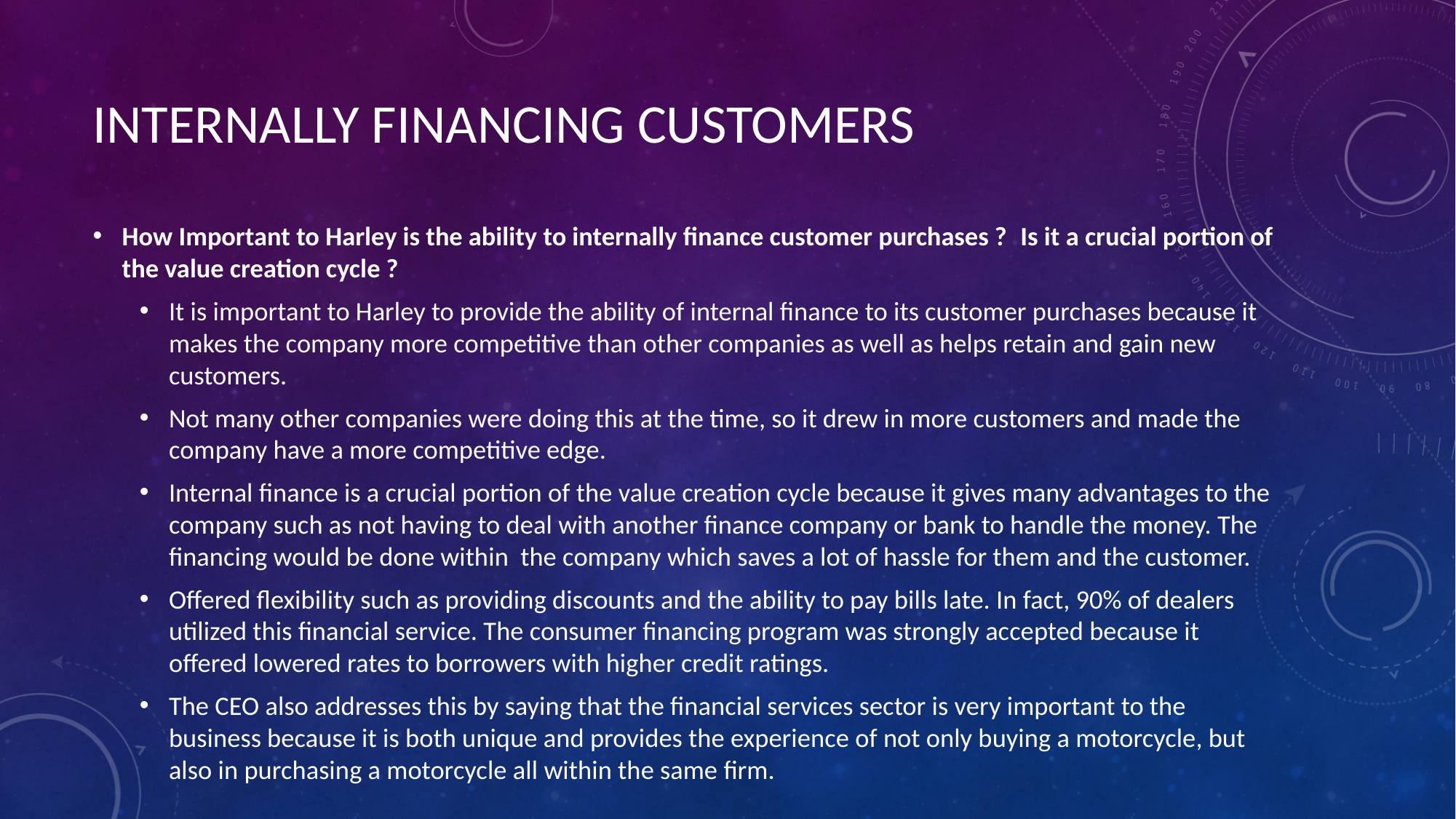

# Internally financing customers
How Important to Harley is the ability to internally finance customer purchases ?  Is it a crucial portion of the value creation cycle ?
It is important to Harley to provide the ability of internal finance to its customer purchases because it makes the company more competitive than other companies as well as helps retain and gain new customers.
Not many other companies were doing this at the time, so it drew in more customers and made the company have a more competitive edge.
Internal finance is a crucial portion of the value creation cycle because it gives many advantages to the company such as not having to deal with another finance company or bank to handle the money. The financing would be done within  the company which saves a lot of hassle for them and the customer.
Offered flexibility such as providing discounts and the ability to pay bills late. In fact, 90% of dealers utilized this financial service. The consumer financing program was strongly accepted because it offered lowered rates to borrowers with higher credit ratings.
The CEO also addresses this by saying that the financial services sector is very important to the business because it is both unique and provides the experience of not only buying a motorcycle, but also in purchasing a motorcycle all within the same firm.